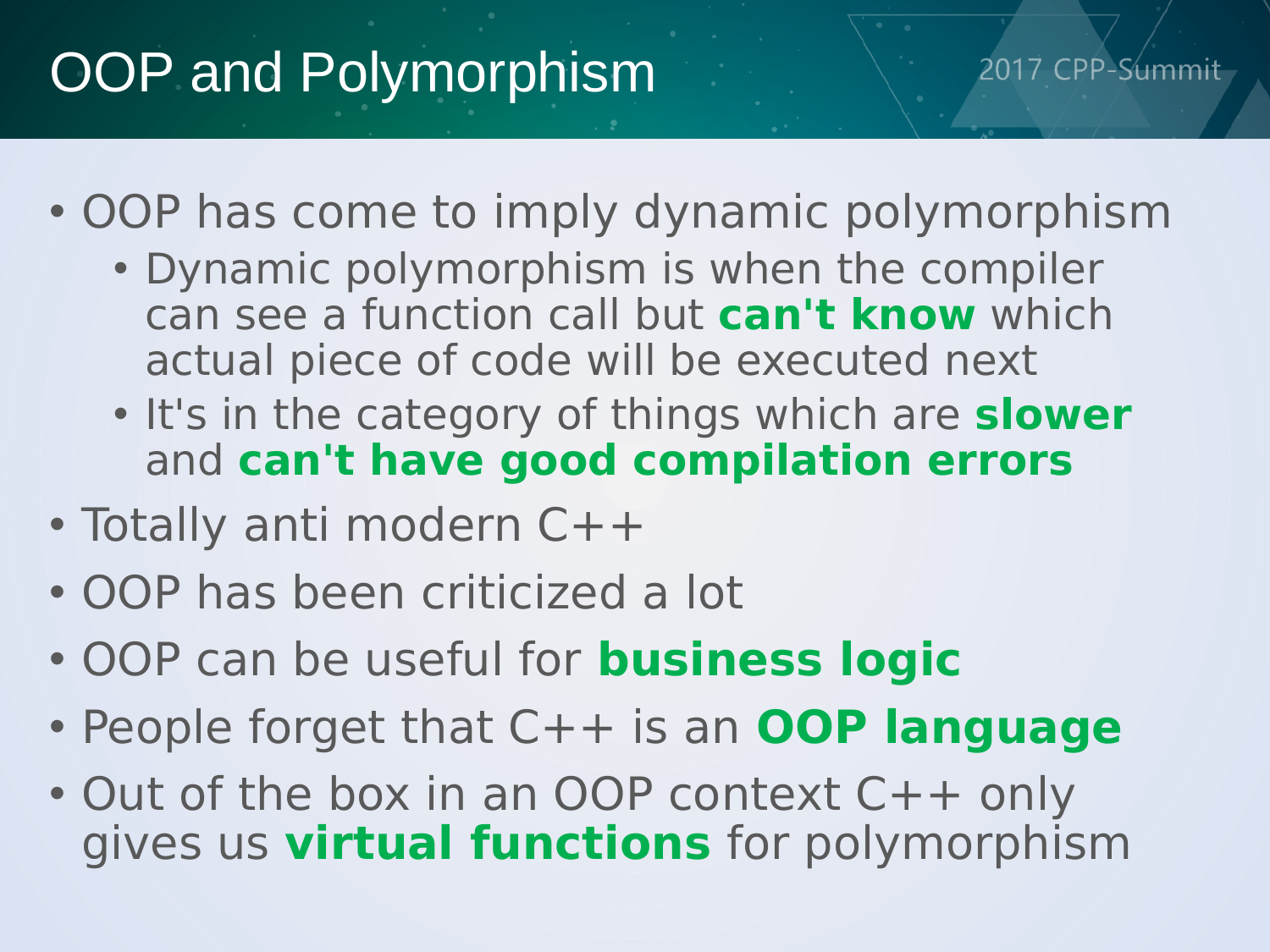

OOP and Polymorphism
OOP has come to imply dynamic polymorphism
Dynamic polymorphism is when the compiler can see a function call but can't know which actual piece of code will be executed next
It's in the category of things which are slower and can't have good compilation errors
Totally anti modern C++
OOP has been criticized a lot
OOP can be useful for business logic
People forget that C++ is an OOP language
Out of the box in an OOP context C++ only gives us virtual functions for polymorphism